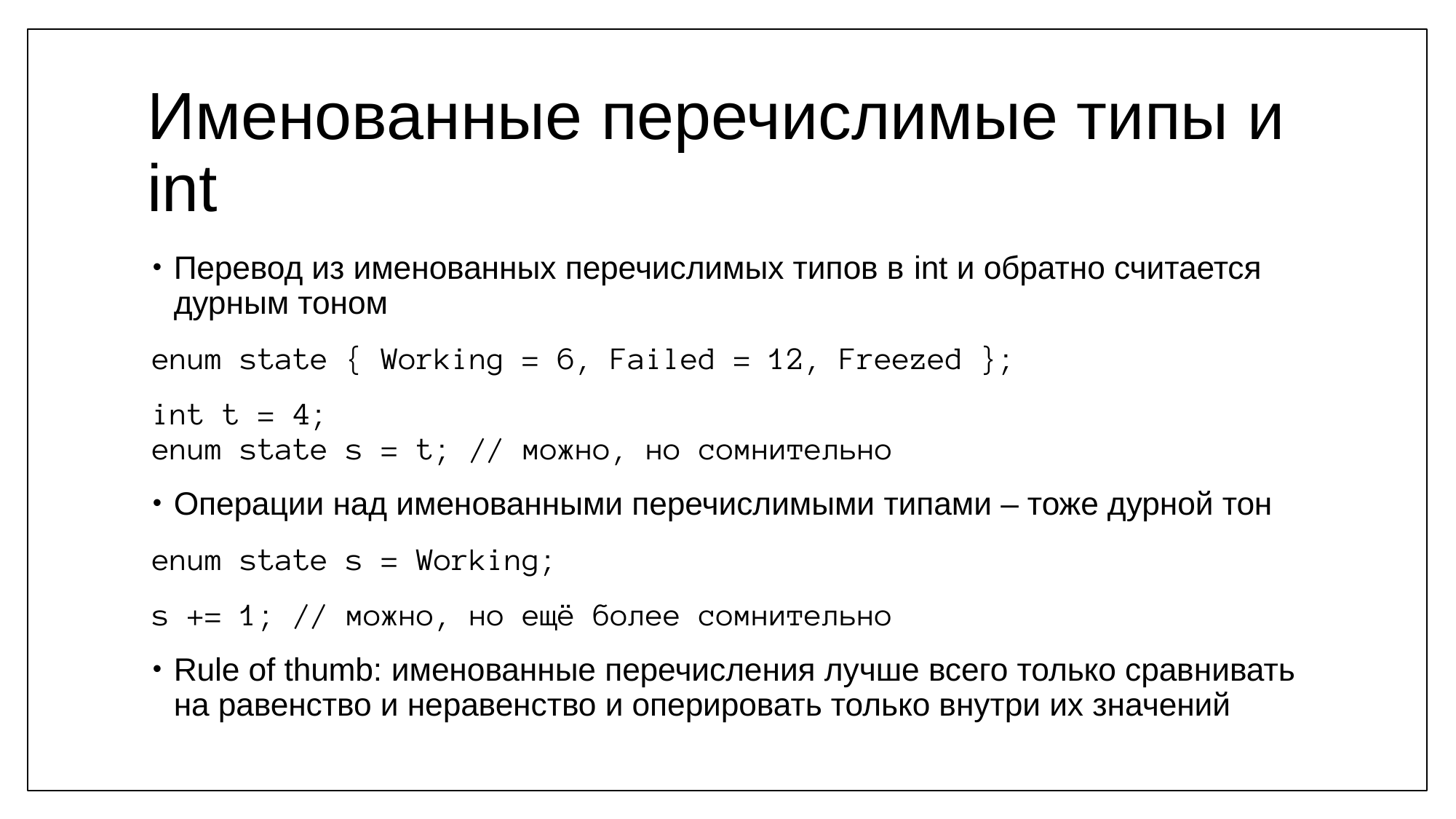

# Именованные перечислимые типы и int
Перевод из именованных перечислимых типов в int и обратно считается дурным тоном
enum state { Working = 6, Failed = 12, Freezed };
int t = 4;
enum state s = t; // можно, но сомнительно
Операции над именованными перечислимыми типами – тоже дурной тон
enum state s = Working;
s += 1; // можно, но ещё более сомнительно
Rule of thumb: именованные перечисления лучше всего только сравнивать на равенство и неравенство и оперировать только внутри их значений